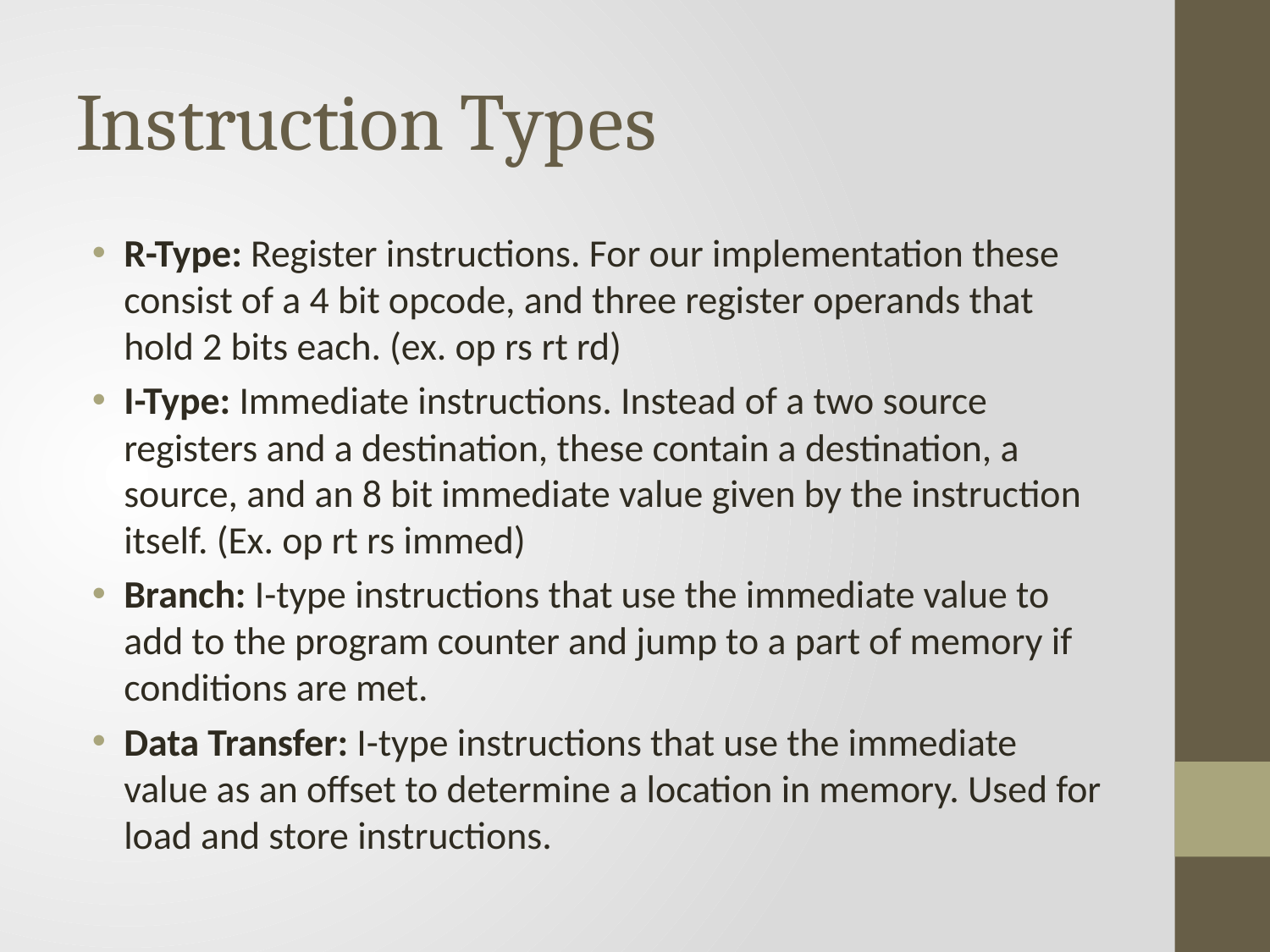

# Instruction Types
R-Type: Register instructions. For our implementation these consist of a 4 bit opcode, and three register operands that hold 2 bits each. (ex. op rs rt rd)
I-Type: Immediate instructions. Instead of a two source registers and a destination, these contain a destination, a source, and an 8 bit immediate value given by the instruction itself. (Ex. op rt rs immed)
Branch: I-type instructions that use the immediate value to add to the program counter and jump to a part of memory if conditions are met.
Data Transfer: I-type instructions that use the immediate value as an offset to determine a location in memory. Used for load and store instructions.